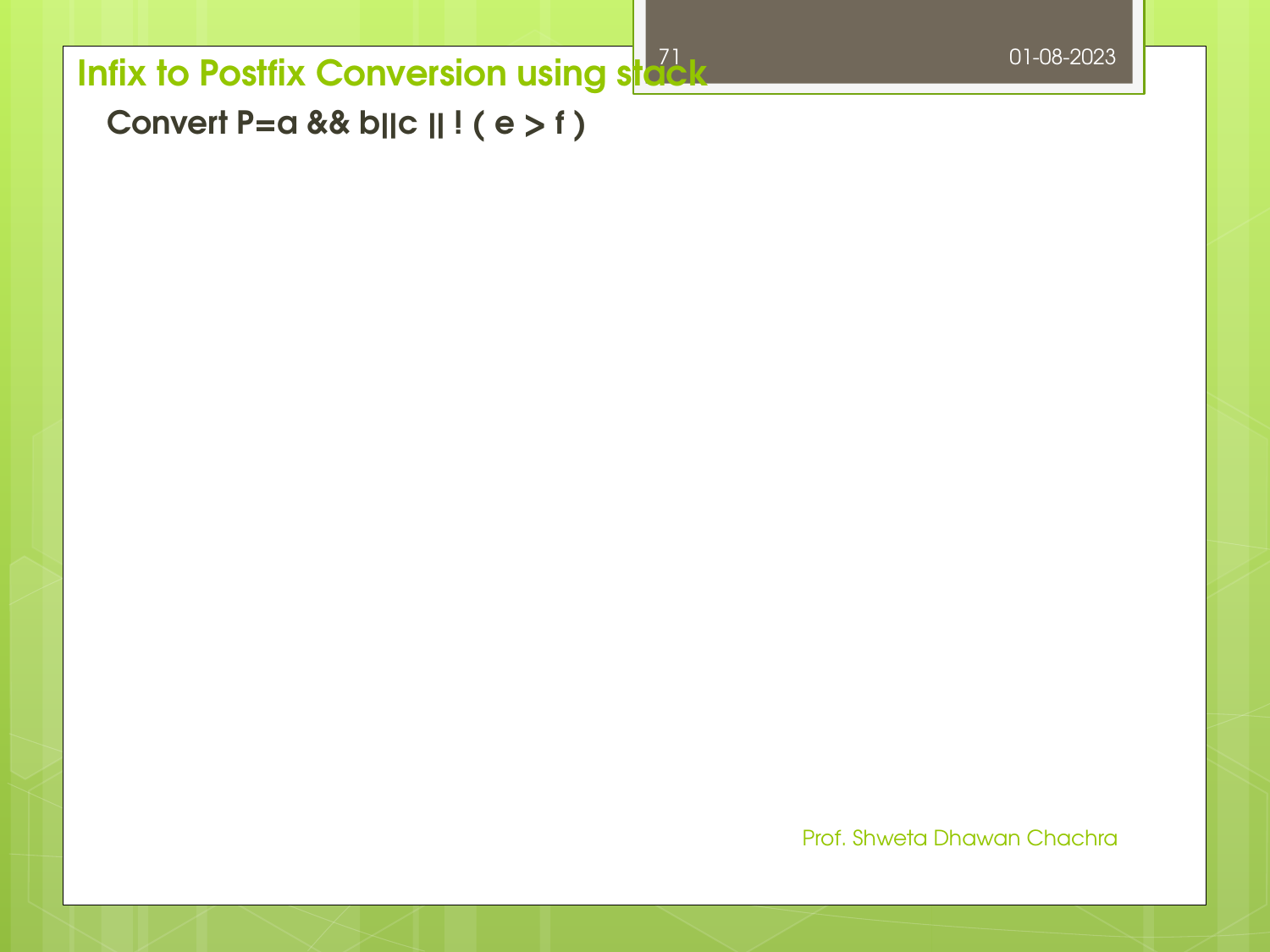

71
01-08-2023
# Infix to Postfix Conversion using stack
Convert P=a && b||c || ! ( e > f )

Prof. Shweta Dhawan Chachra